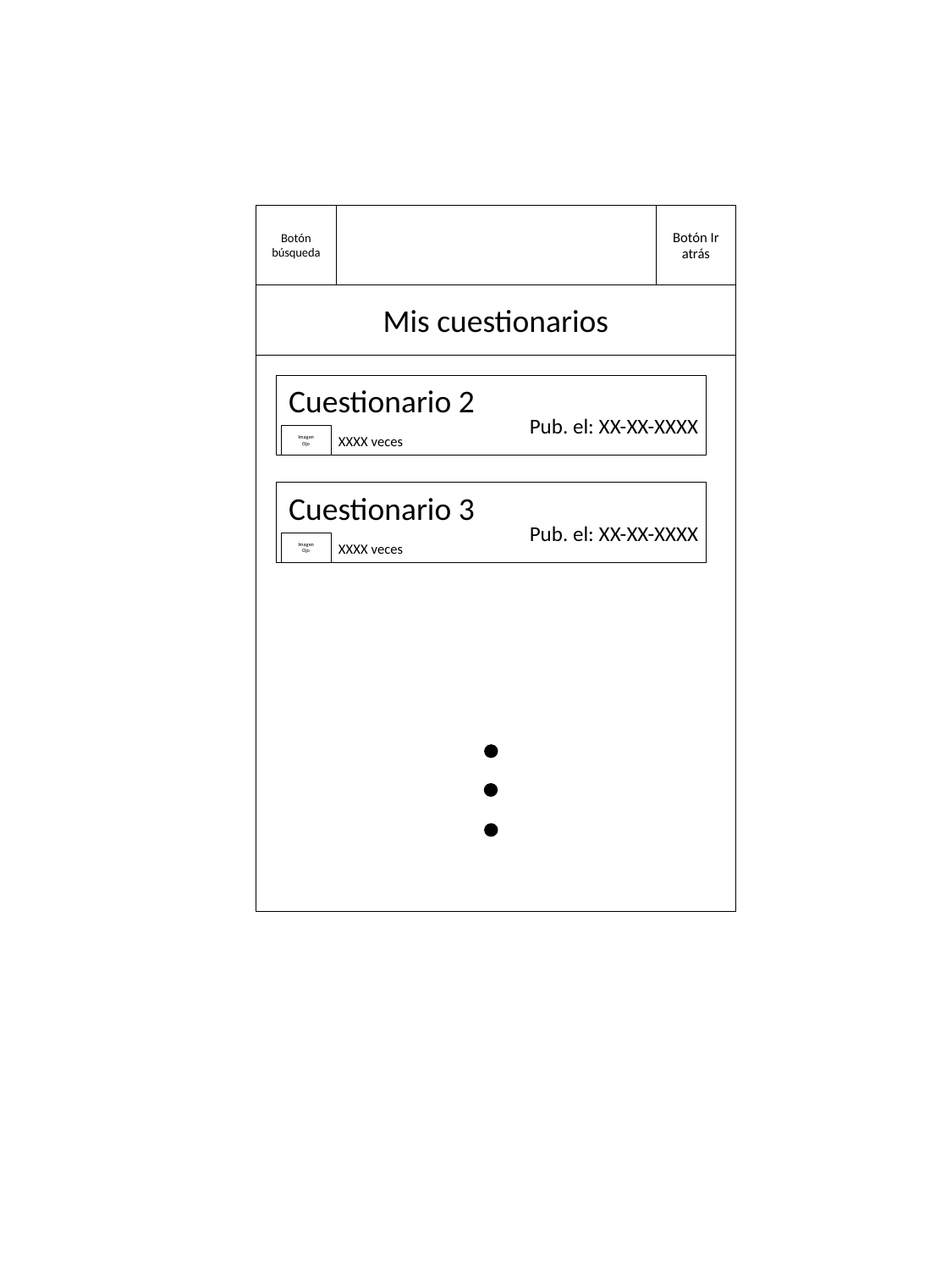

Botón
búsqueda
Botón Ir atrás
Mis cuestionarios

Cuestionario 2
Pub. el: XX-XX-XXXX
Imagen
Ojo
XXXX veces

Cuestionario 3
Pub. el: XX-XX-XXXX
Imagen
Ojo
XXXX veces